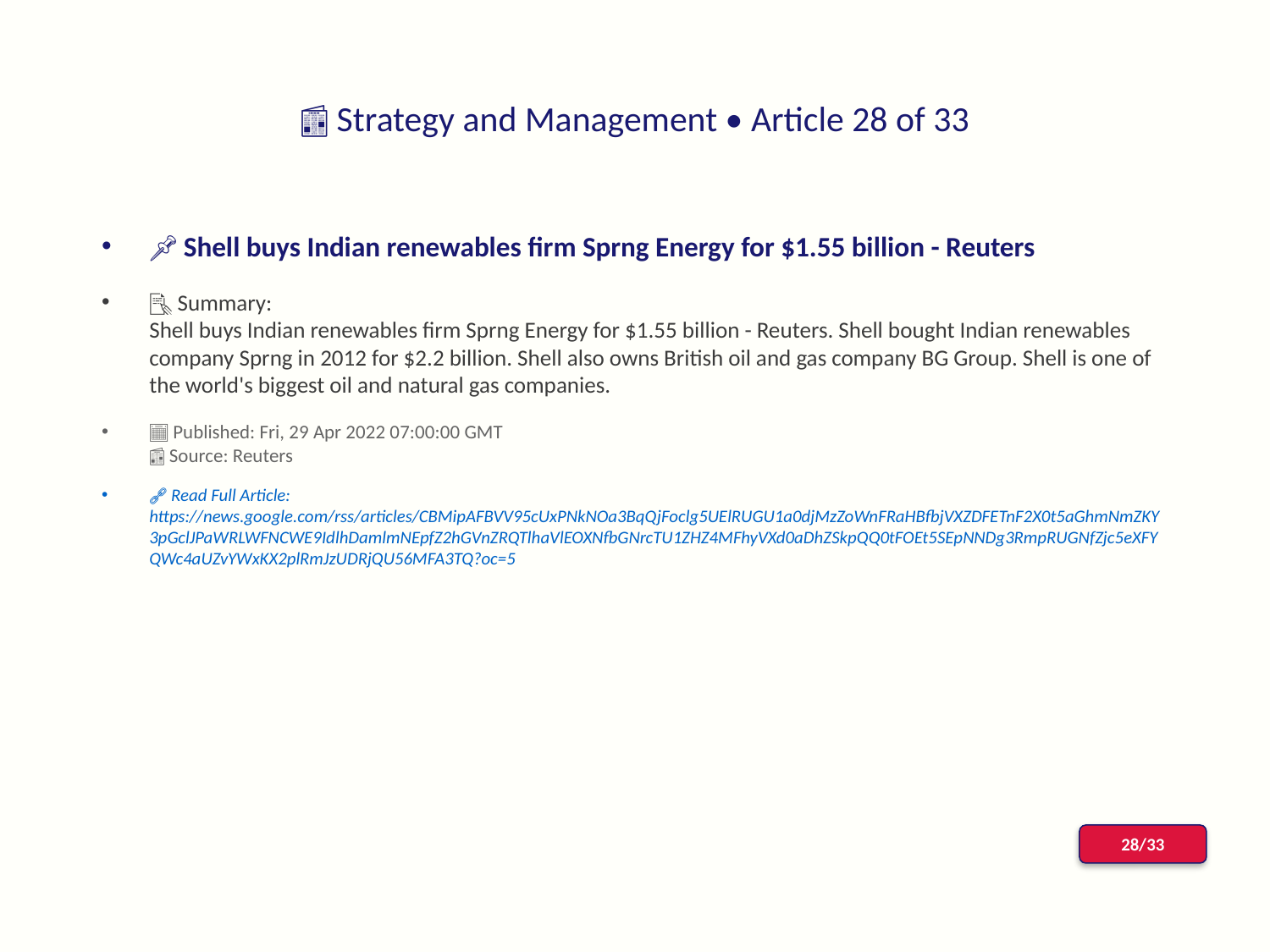

# 📰 Strategy and Management • Article 28 of 33
📌 Shell buys Indian renewables firm Sprng Energy for $1.55 billion - Reuters
📝 Summary:
Shell buys Indian renewables firm Sprng Energy for $1.55 billion - Reuters. Shell bought Indian renewables company Sprng in 2012 for $2.2 billion. Shell also owns British oil and gas company BG Group. Shell is one of the world's biggest oil and natural gas companies.
📅 Published: Fri, 29 Apr 2022 07:00:00 GMT
📰 Source: Reuters
🔗 Read Full Article: https://news.google.com/rss/articles/CBMipAFBVV95cUxPNkNOa3BqQjFoclg5UElRUGU1a0djMzZoWnFRaHBfbjVXZDFETnF2X0t5aGhmNmZKY3pGclJPaWRLWFNCWE9IdlhDamlmNEpfZ2hGVnZRQTlhaVlEOXNfbGNrcTU1ZHZ4MFhyVXd0aDhZSkpQQ0tFOEt5SEpNNDg3RmpRUGNfZjc5eXFYQWc4aUZvYWxKX2plRmJzUDRjQU56MFA3TQ?oc=5
28/33